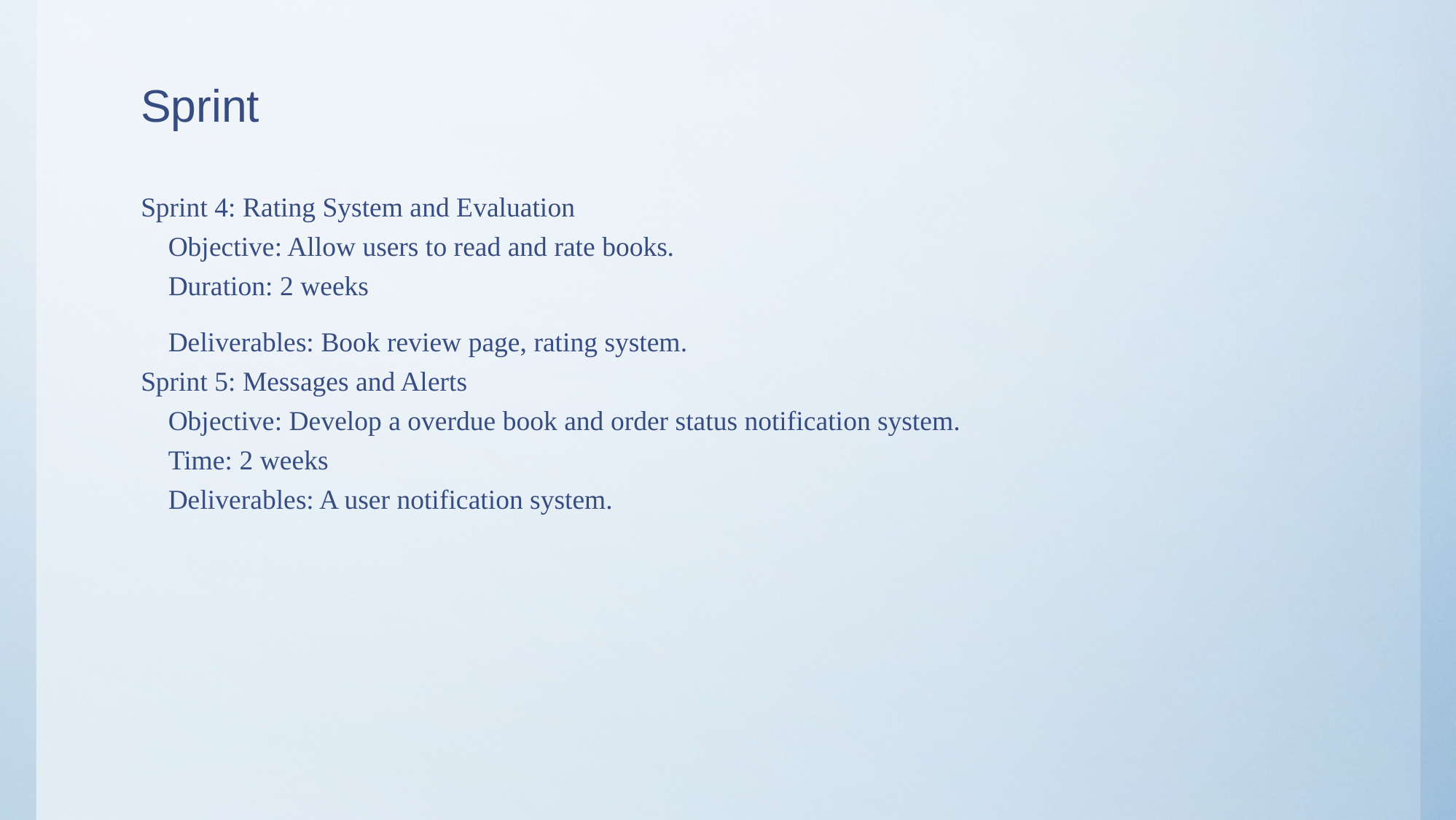

# Sprint
Sprint 4: Rating System and Evaluation
Objective: Allow users to read and rate books.
Duration: 2 weeks
Deliverables: Book review page, rating system.
Sprint 5: Messages and Alerts
Objective: Develop a overdue book and order status notification system.
Time: 2 weeks
Deliverables: A user notification system.